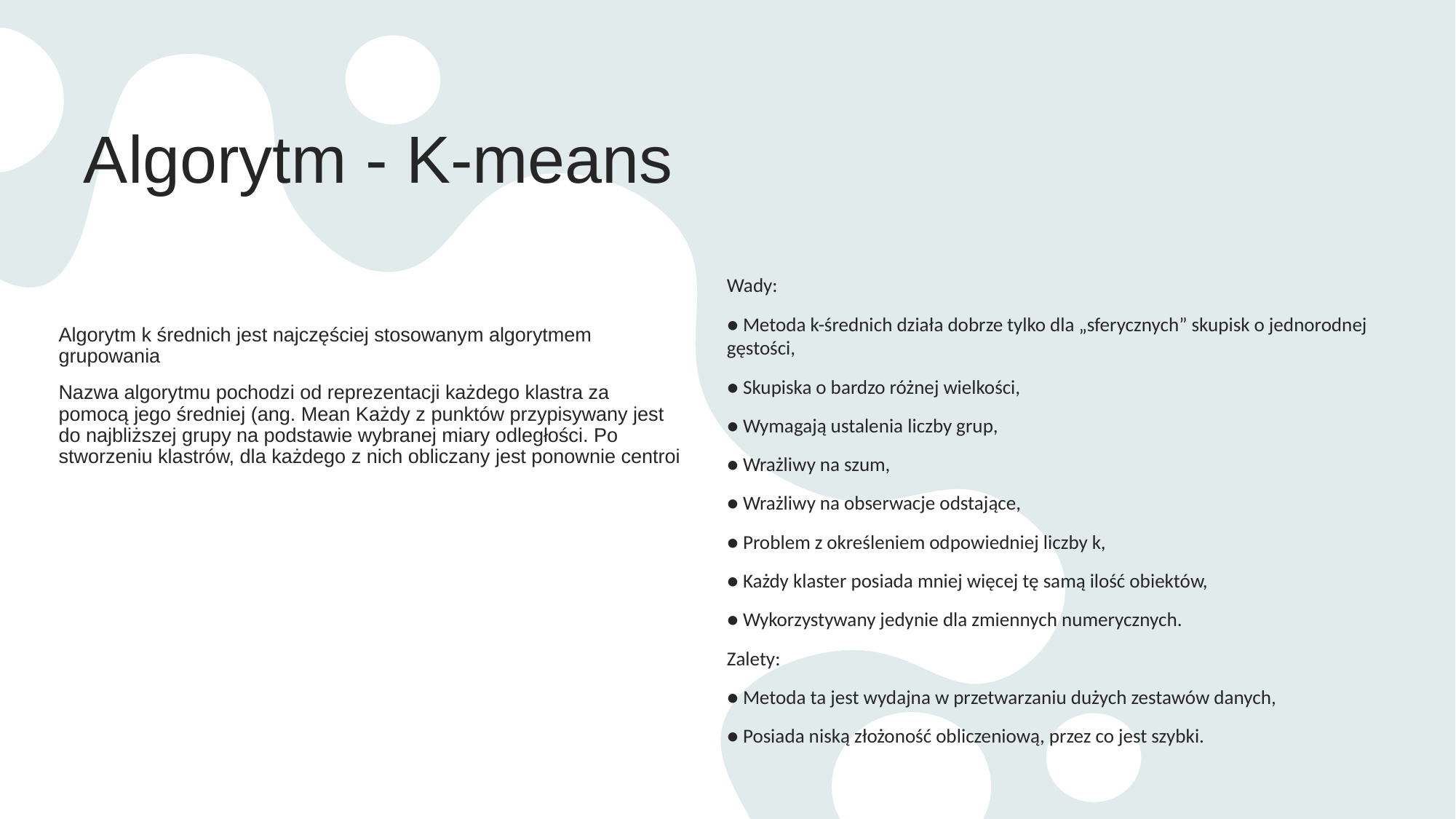

# Algorytm - K-means
Algorytm k średnich jest najczęściej stosowanym algorytmem grupowania
Nazwa algorytmu pochodzi od reprezentacji każdego klastra za pomocą jego średniej (ang. Mean Każdy z punktów przypisywany jest do najbliższej grupy na podstawie wybranej miary odległości. Po stworzeniu klastrów, dla każdego z nich obliczany jest ponownie centroi
Wady:
● Metoda k-średnich działa dobrze tylko dla „sferycznych” skupisk o jednorodnej gęstości,
● Skupiska o bardzo różnej wielkości,
● Wymagają ustalenia liczby grup,
● Wrażliwy na szum,
● Wrażliwy na obserwacje odstające,
● Problem z określeniem odpowiedniej liczby k,
● Każdy klaster posiada mniej więcej tę samą ilość obiektów,
● Wykorzystywany jedynie dla zmiennych numerycznych.
Zalety:
● Metoda ta jest wydajna w przetwarzaniu dużych zestawów danych,
● Posiada niską złożoność obliczeniową, przez co jest szybki.